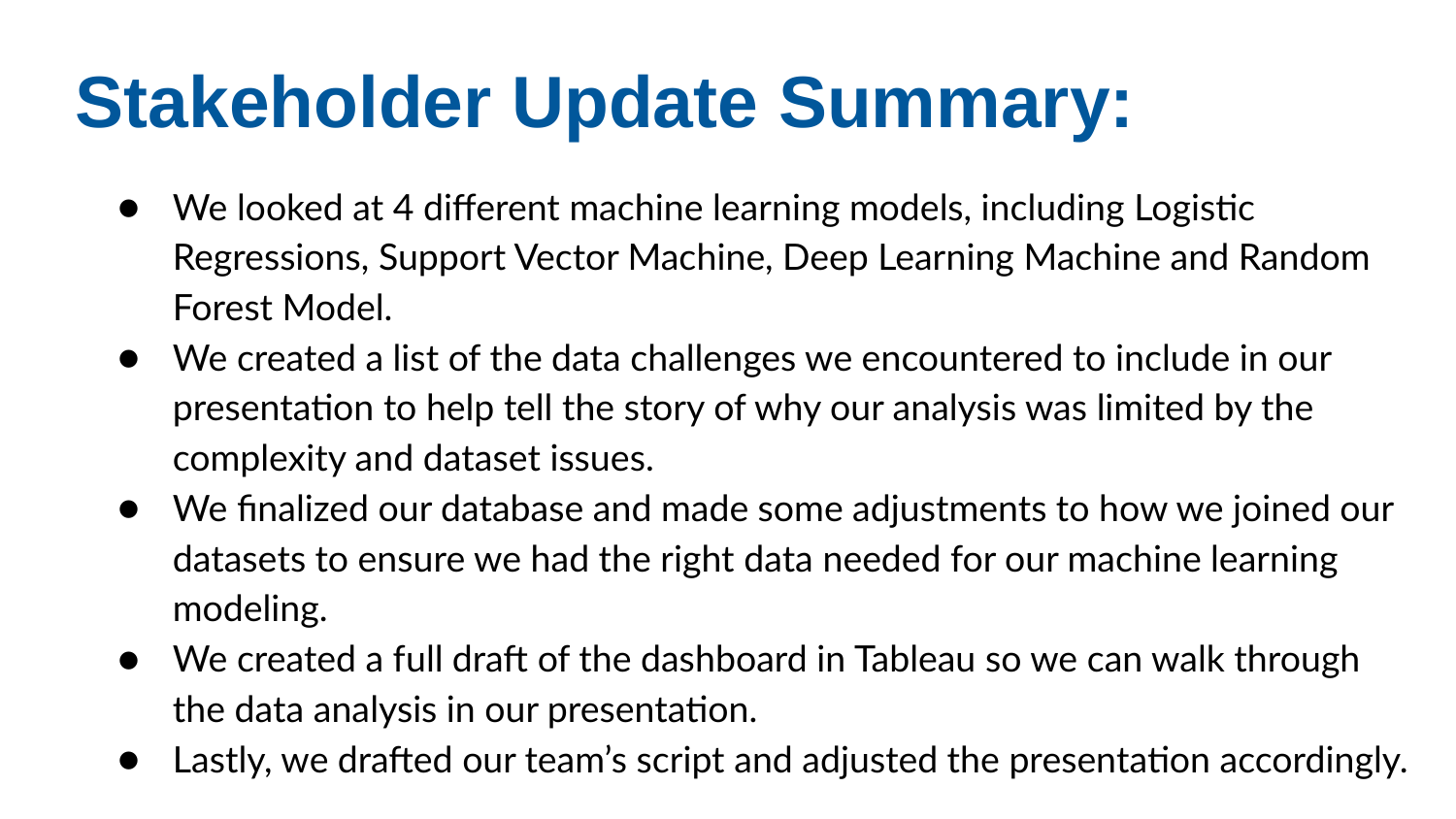

Stakeholder Update Summary:
We looked at 4 different machine learning models, including Logistic Regressions, Support Vector Machine, Deep Learning Machine and Random Forest Model.
We created a list of the data challenges we encountered to include in our presentation to help tell the story of why our analysis was limited by the complexity and dataset issues.
We finalized our database and made some adjustments to how we joined our datasets to ensure we had the right data needed for our machine learning modeling.
We created a full draft of the dashboard in Tableau so we can walk through the data analysis in our presentation.
Lastly, we drafted our team’s script and adjusted the presentation accordingly.